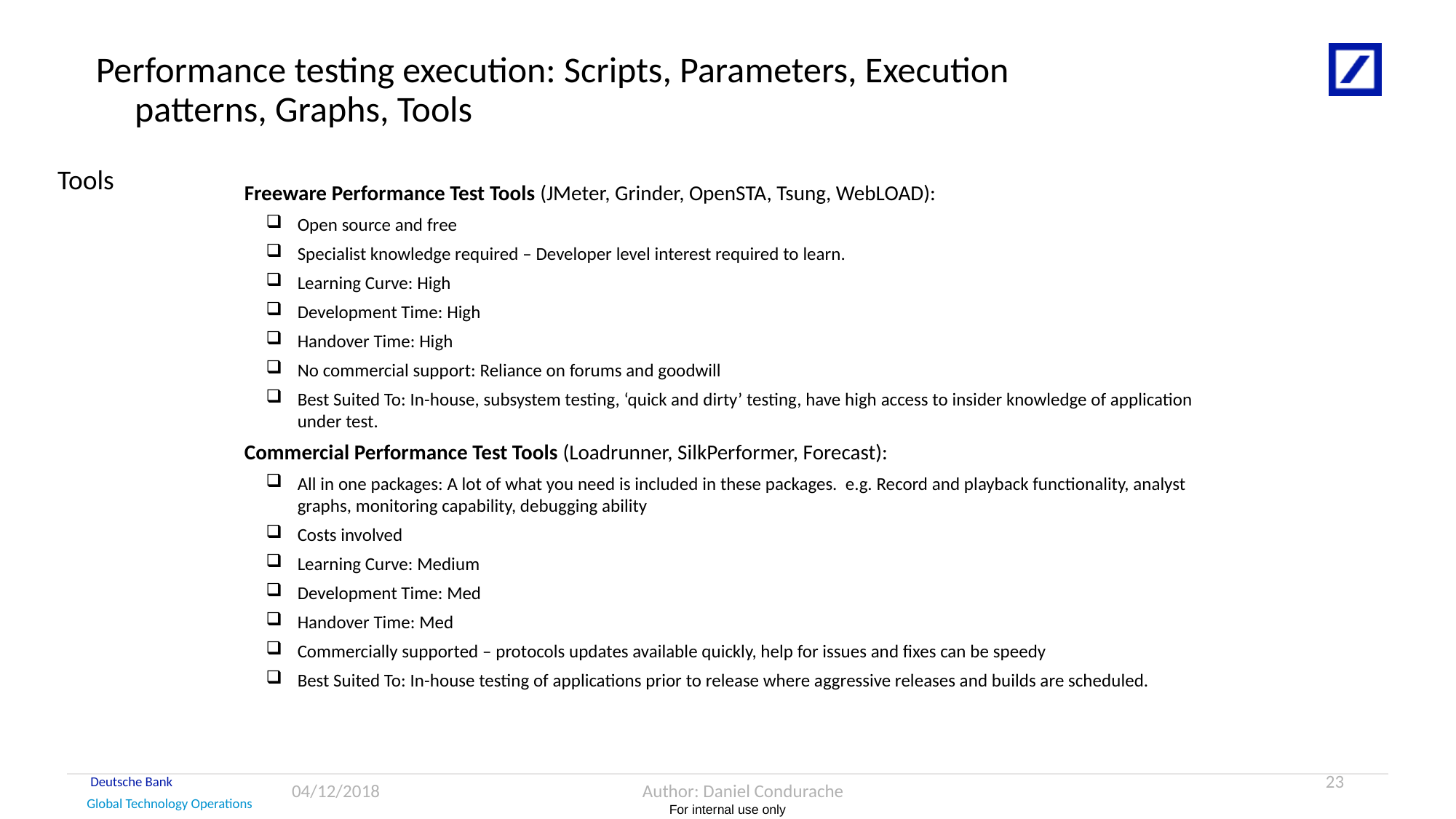

Performance testing execution: Scripts, Parameters, Execution patterns, Graphs, Tools

Tools
Freeware Performance Test Tools (JMeter, Grinder, OpenSTA, Tsung, WebLOAD):
Open source and free
Specialist knowledge required – Developer level interest required to learn.
Learning Curve: High
Development Time: High
Handover Time: High
No commercial support: Reliance on forums and goodwill
Best Suited To: In-house, subsystem testing, ‘quick and dirty’ testing, have high access to insider knowledge of application under test.
Commercial Performance Test Tools (Loadrunner, SilkPerformer, Forecast):
All in one packages: A lot of what you need is included in these packages.  e.g. Record and playback functionality, analyst graphs, monitoring capability, debugging ability
Costs involved
Learning Curve: Medium
Development Time: Med
Handover Time: Med
Commercially supported – protocols updates available quickly, help for issues and fixes can be speedy
Best Suited To: In-house testing of applications prior to release where aggressive releases and builds are scheduled.

23
04/12/2018

Author: Daniel Condurache